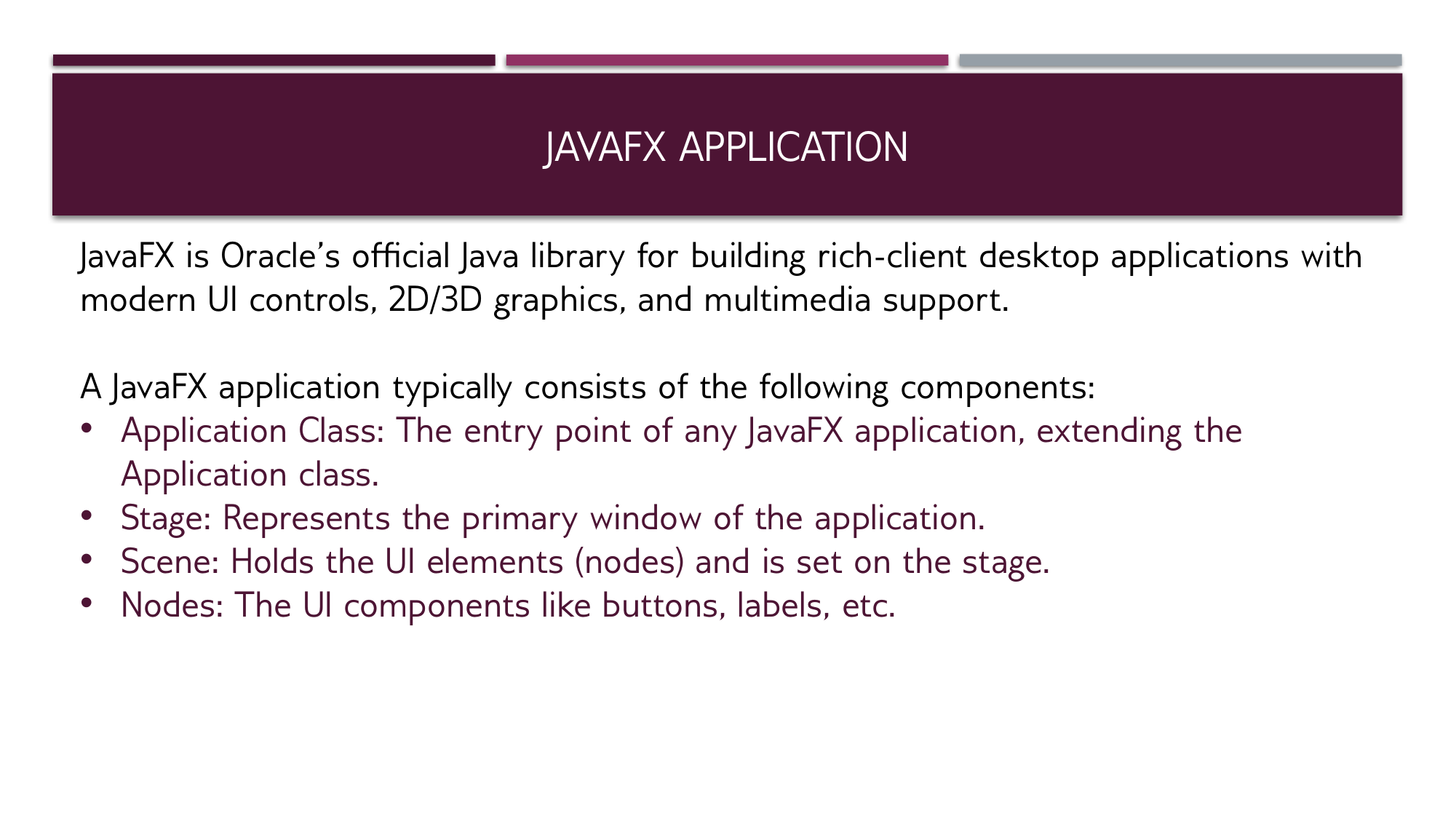

# JavaFX Application
JavaFX is Oracle’s official Java library for building rich-client desktop applications with modern UI controls, 2D/3D graphics, and multimedia support.
A JavaFX application typically consists of the following components:
Application Class: The entry point of any JavaFX application, extending the Application class.
Stage: Represents the primary window of the application.
Scene: Holds the UI elements (nodes) and is set on the stage.
Nodes: The UI components like buttons, labels, etc.